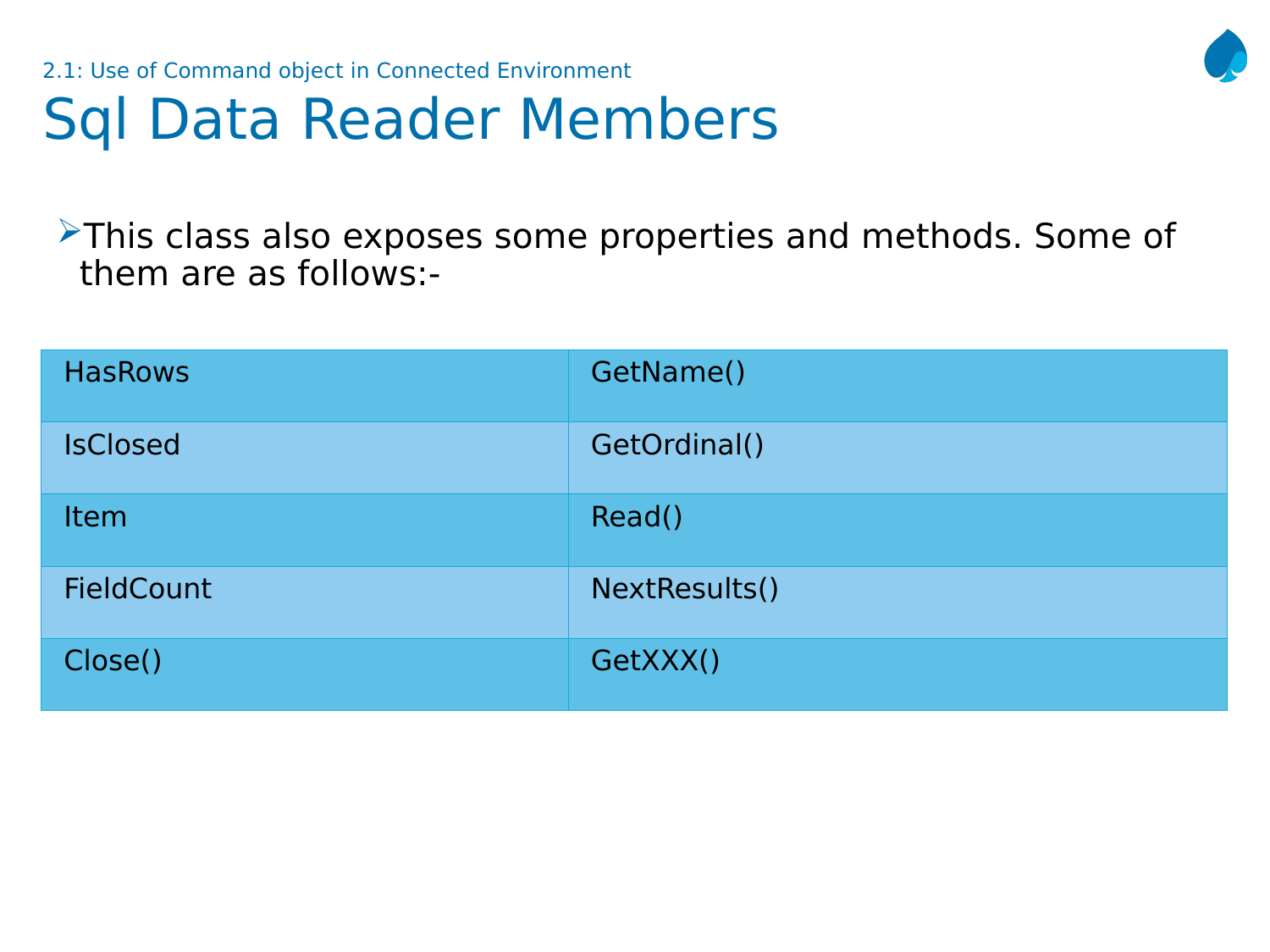

# 2.1: Use of Command object in Connected Environment Sql Data Reader Members
This class also exposes some properties and methods. Some of them are as follows:-
| HasRows | GetName() |
| --- | --- |
| IsClosed | GetOrdinal() |
| Item | Read() |
| FieldCount | NextResults() |
| Close() | GetXXX() |